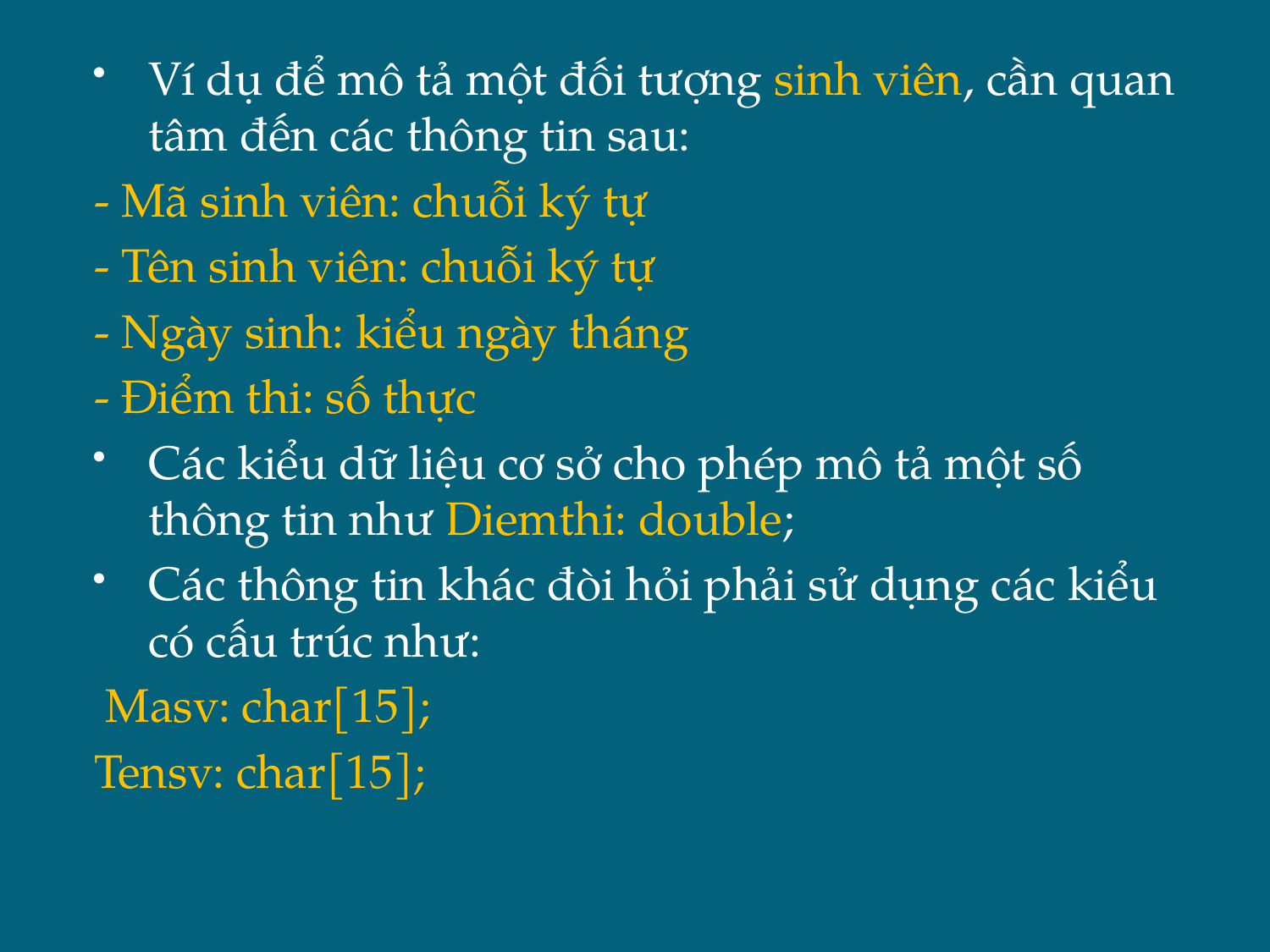

Ví dụ để mô tả một đối tượng sinh viên, cần quan tâm đến các thông tin sau:
	- Mã sinh viên: chuỗi ký tự
	- Tên sinh viên: chuỗi ký tự
	- Ngày sinh: kiểu ngày tháng
	- Điểm thi: số thực
Các kiểu dữ liệu cơ sở cho phép mô tả một số thông tin như Diemthi: double;
Các thông tin khác đòi hỏi phải sử dụng các kiểu có cấu trúc như:
	 Masv: char[15];
	Tensv: char[15];